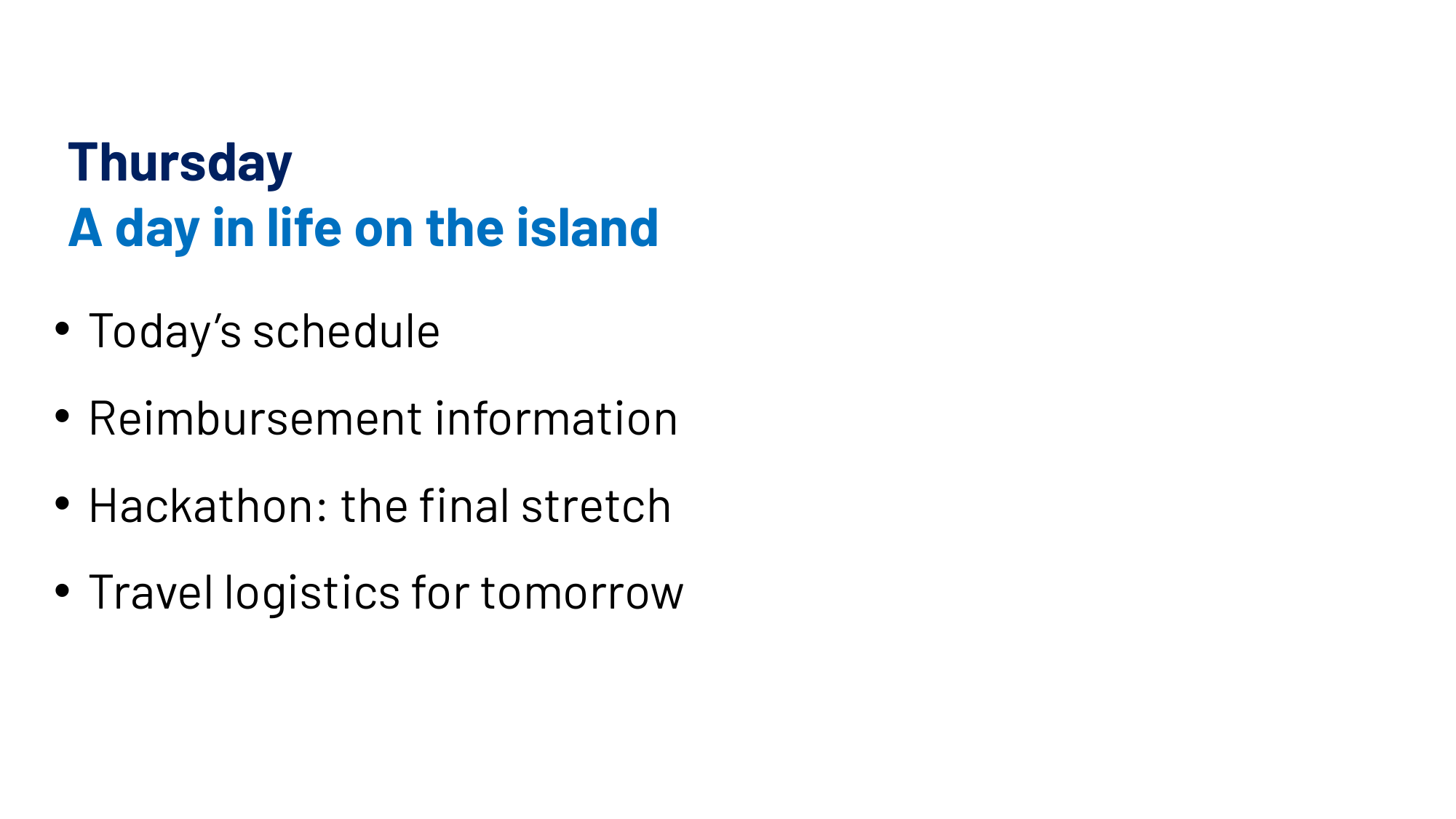

Thursday
A day in life on the island
Today’s schedule
Reimbursement information
Hackathon: the final stretch
Travel logistics for tomorrow